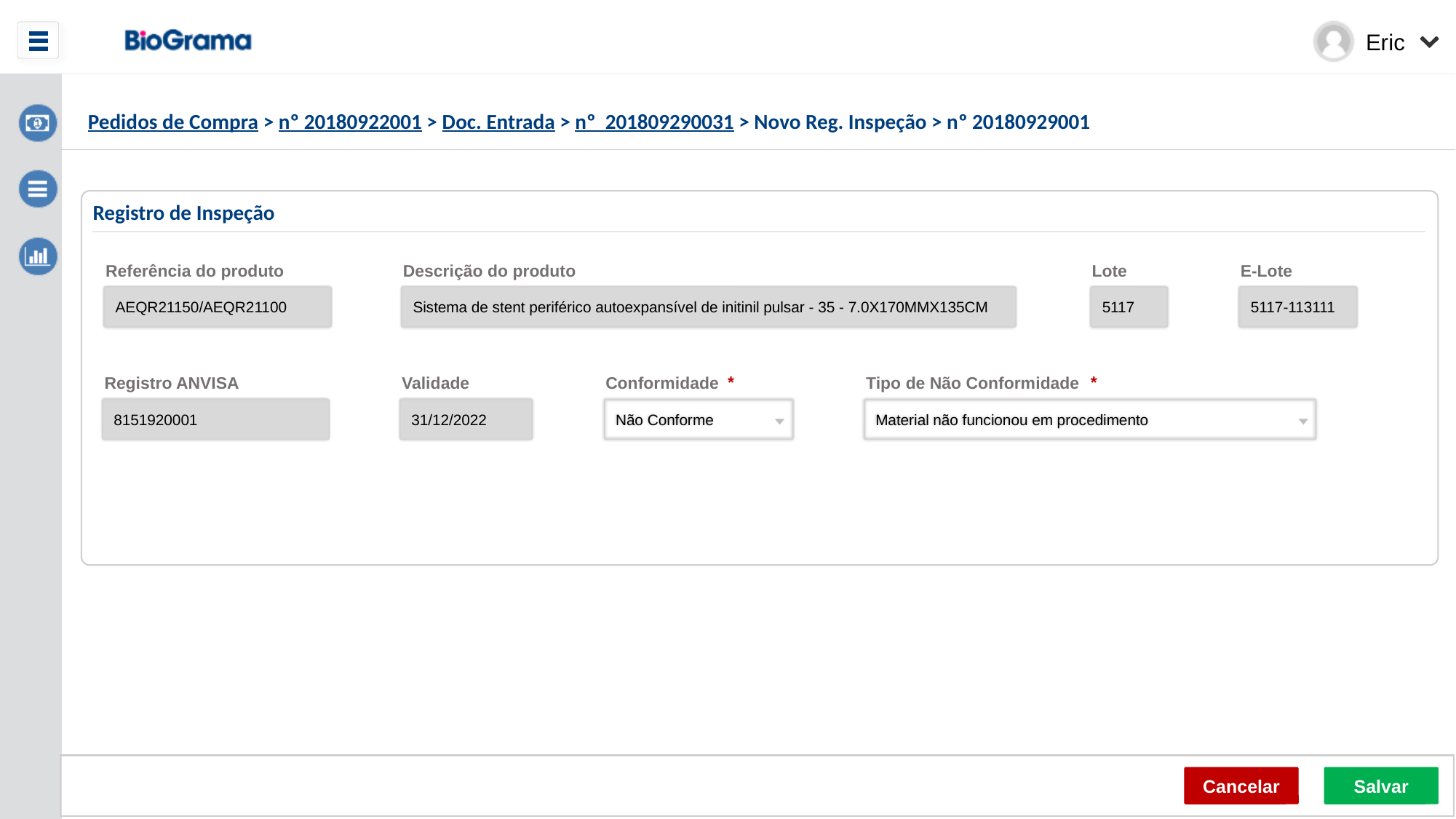

Pedidos de Compra > nº 20180922001 > Doc. Entrada > nº  201809290031 > Novo Reg. Inspeção > nº 20180929001

Registro de Inspeção
Referência do produto
AEQR21150/AEQR21100
Descrição do produto
Sistema de stent periférico autoexpansível de initinil pulsar - 35 - 7.0X170MMX135CM
Lote
5117
E-Lote
5117-113111
*
Conformidade
Não Conforme

*
Tipo de Não Conformidade
Material não funcionou em procedimento

Registro ANVISA
8151920001
Validade
31/12/2022

Cancelar
Salvar